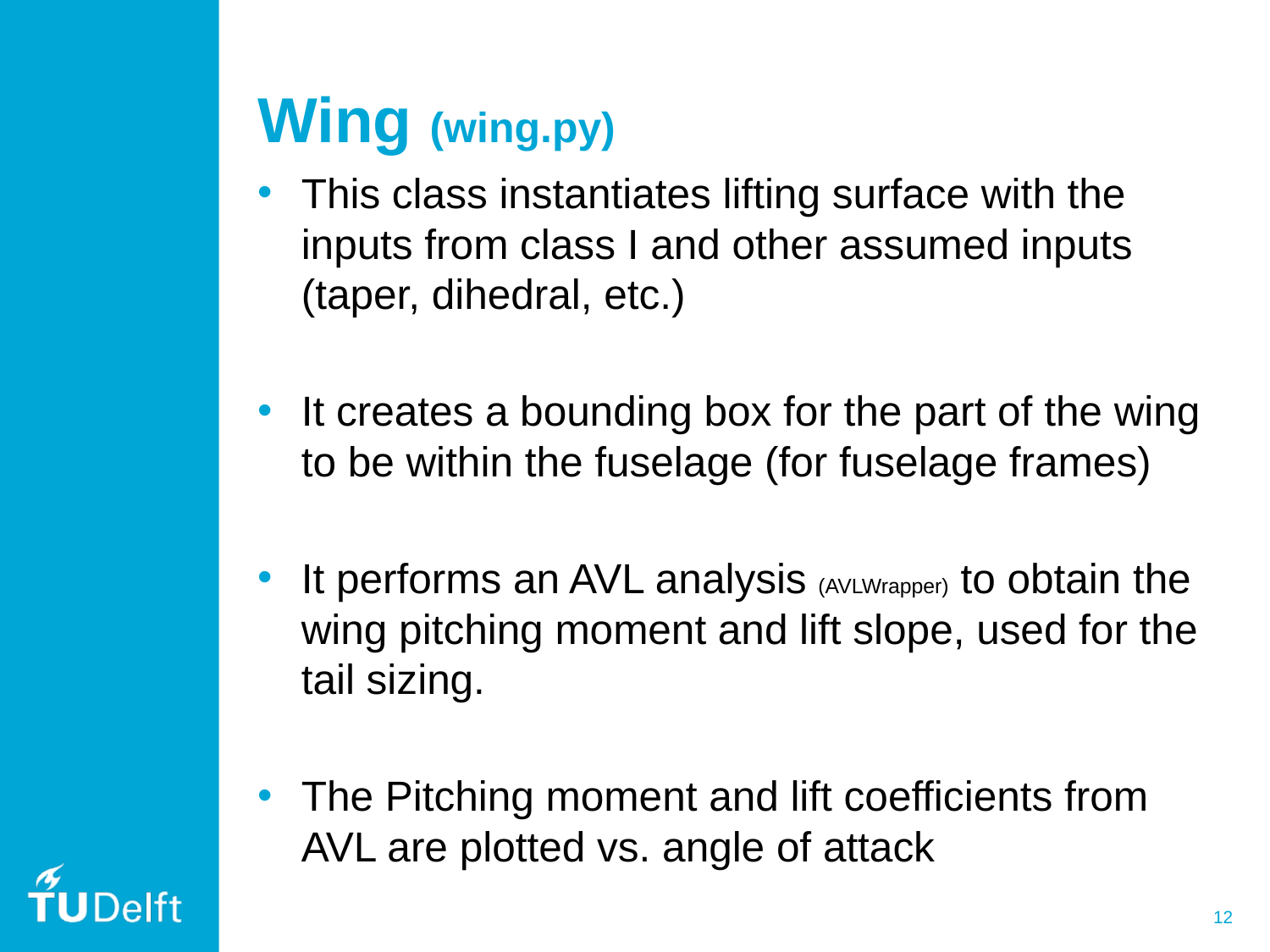

# Wing (wing.py)
This class instantiates lifting surface with the inputs from class I and other assumed inputs (taper, dihedral, etc.)

It creates a bounding box for the part of the wing to be within the fuselage (for fuselage frames)

It performs an AVL analysis (AVLWrapper)  to obtain the wing pitching moment and lift slope, used for the tail sizing.

The Pitching moment and lift coefficients from AVL are plotted vs. angle of attack